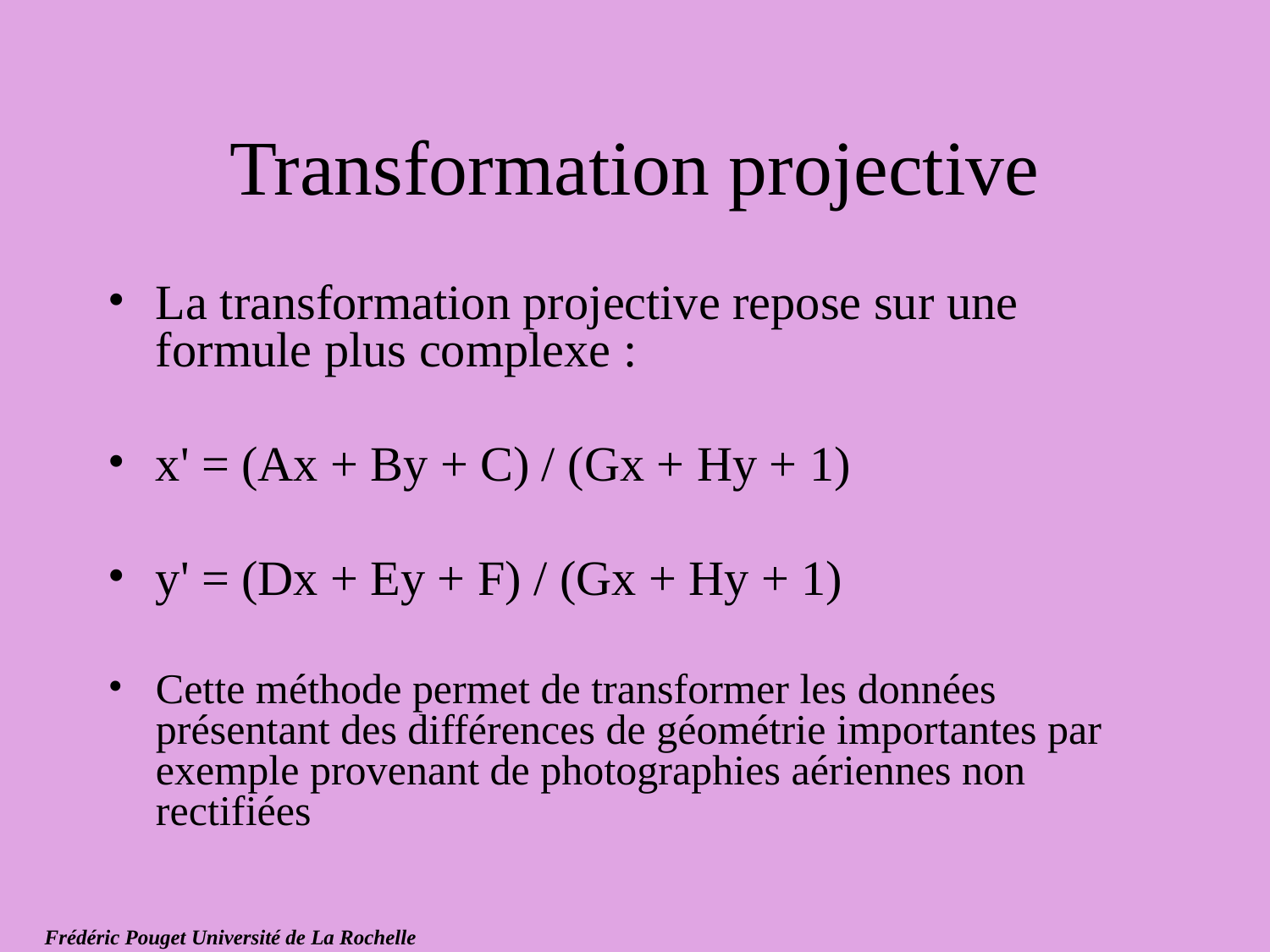

# Transformation projective
La transformation projective repose sur une formule plus complexe :

x' = (Ax + By + C) / (Gx + Hy + 1)

y' = (Dx + Ey + F) / (Gx + Hy + 1)

Cette méthode permet de transformer les données présentant des différences de géométrie importantes par exemple provenant de photographies aériennes non rectifiées
Frédéric Pouget Université de La Rochelle